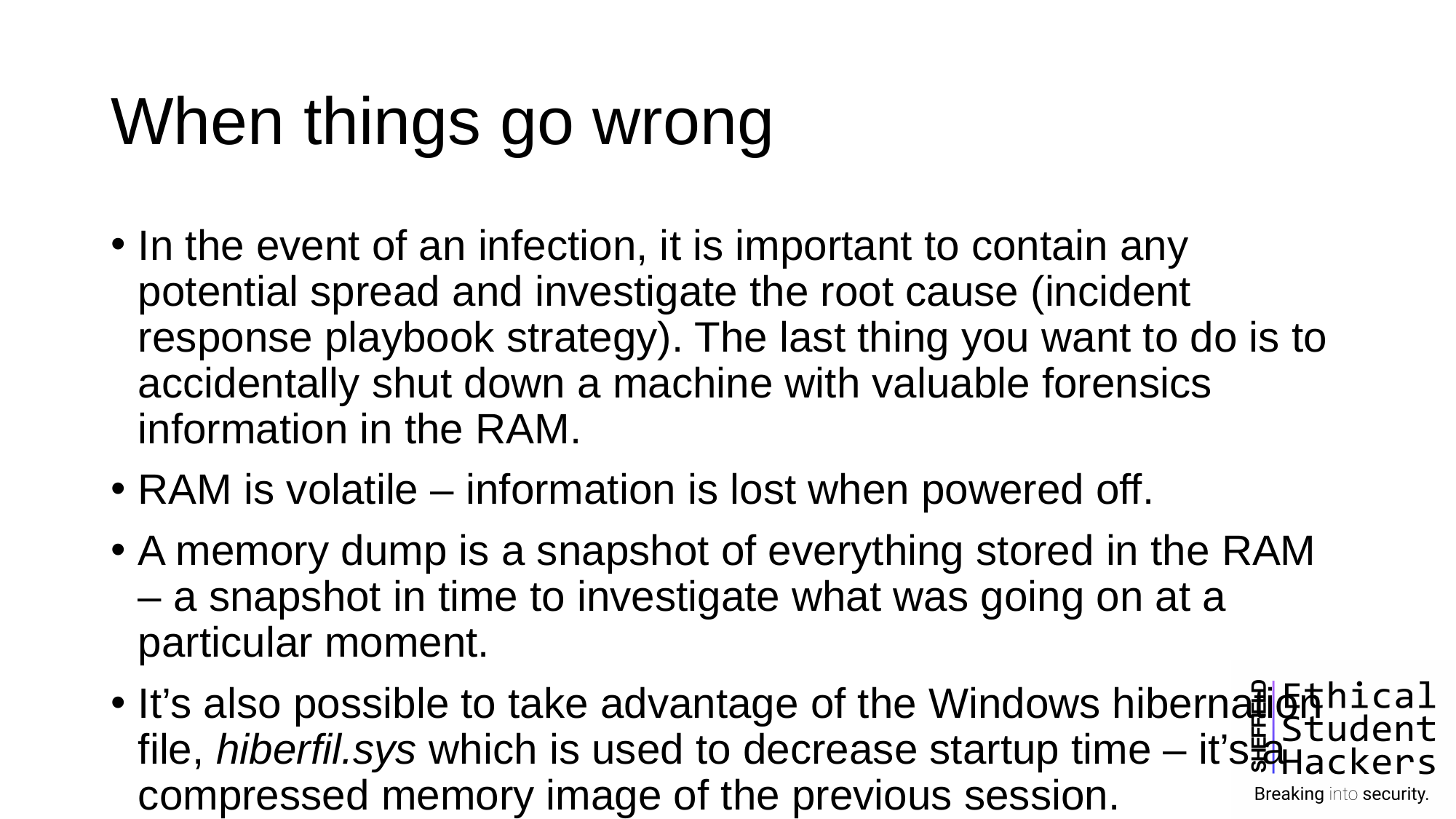

# When things go wrong
In the event of an infection, it is important to contain any potential spread and investigate the root cause (incident response playbook strategy). The last thing you want to do is to accidentally shut down a machine with valuable forensics information in the RAM.
RAM is volatile – information is lost when powered off.
A memory dump is a snapshot of everything stored in the RAM – a snapshot in time to investigate what was going on at a particular moment.
It’s also possible to take advantage of the Windows hibernation file, hiberfil.sys which is used to decrease startup time – it’s a compressed memory image of the previous session.